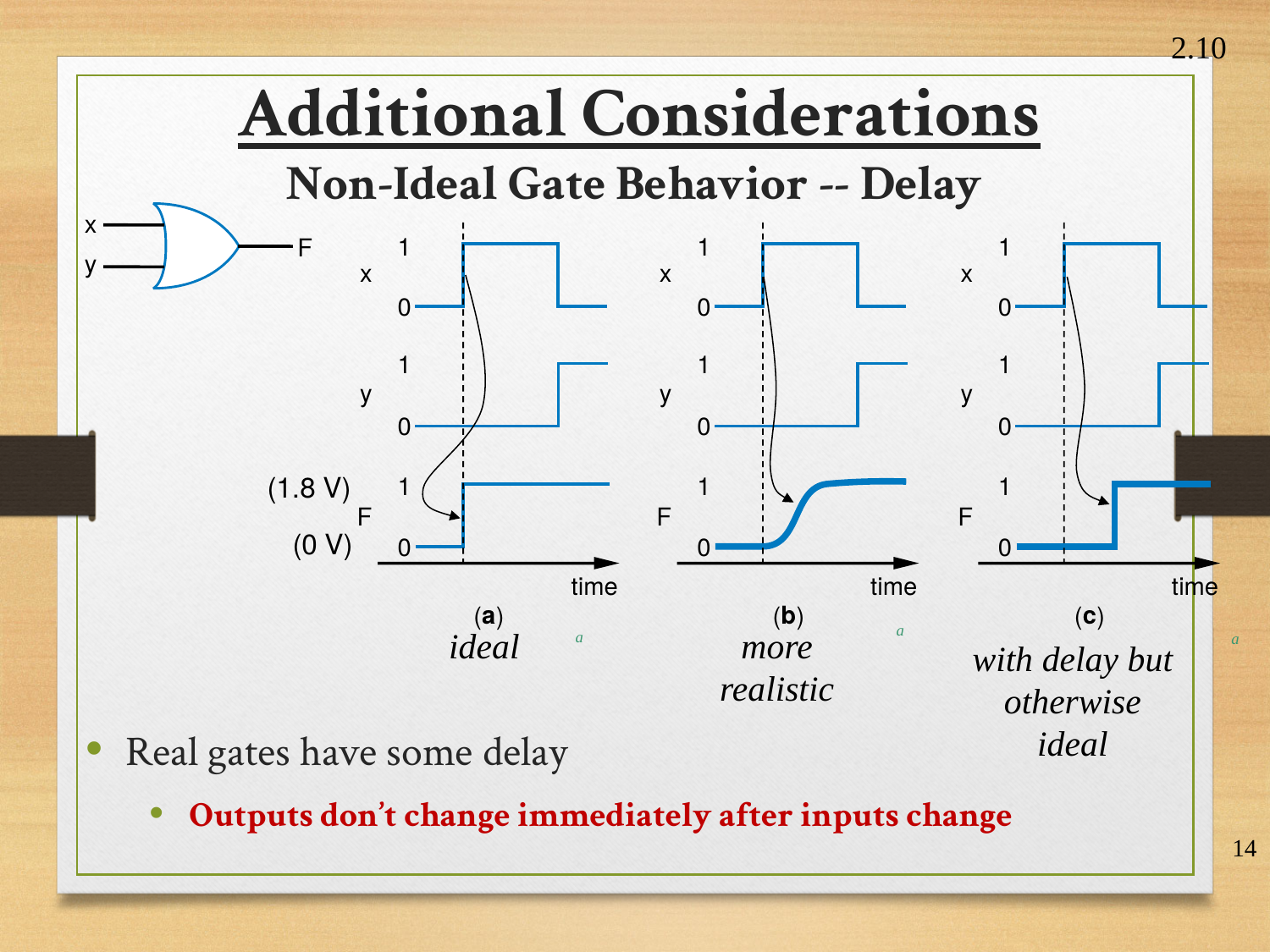

2.10
Additional Considerations
Non-Ideal Gate Behavior -- Delay

x

1
1
1
F

y
x
x
x

0
0
0
1
1
1

y
y
y
0
0
0
(1.8
V)
1
1
1

F
F
F
(0
V)
0
0
0

time
time
time
a
b
c
(
)
(
)
(
)
a
ideal
more realistic
a
a
with delay but otherwise ideal
Real gates have some delay
Outputs don’t change immediately after inputs change
14